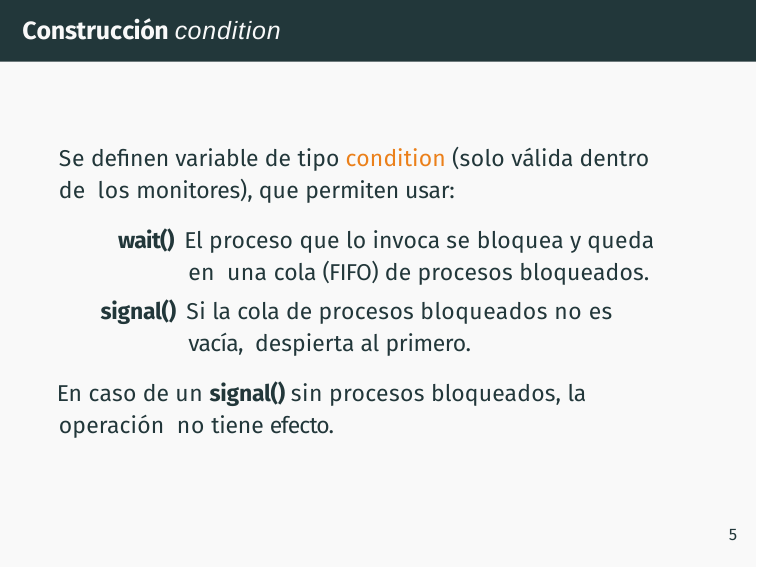

# Construcción condition
Se definen variable de tipo condition (solo válida dentro de  los monitores), que permiten usar:
wait() El proceso que lo invoca se bloquea y queda en  una cola (FIFO) de procesos bloqueados.
signal() Si la cola de procesos bloqueados no es vacía,  despierta al primero.
En caso de un signal() sin procesos bloqueados, la operación  no tiene efecto.
5